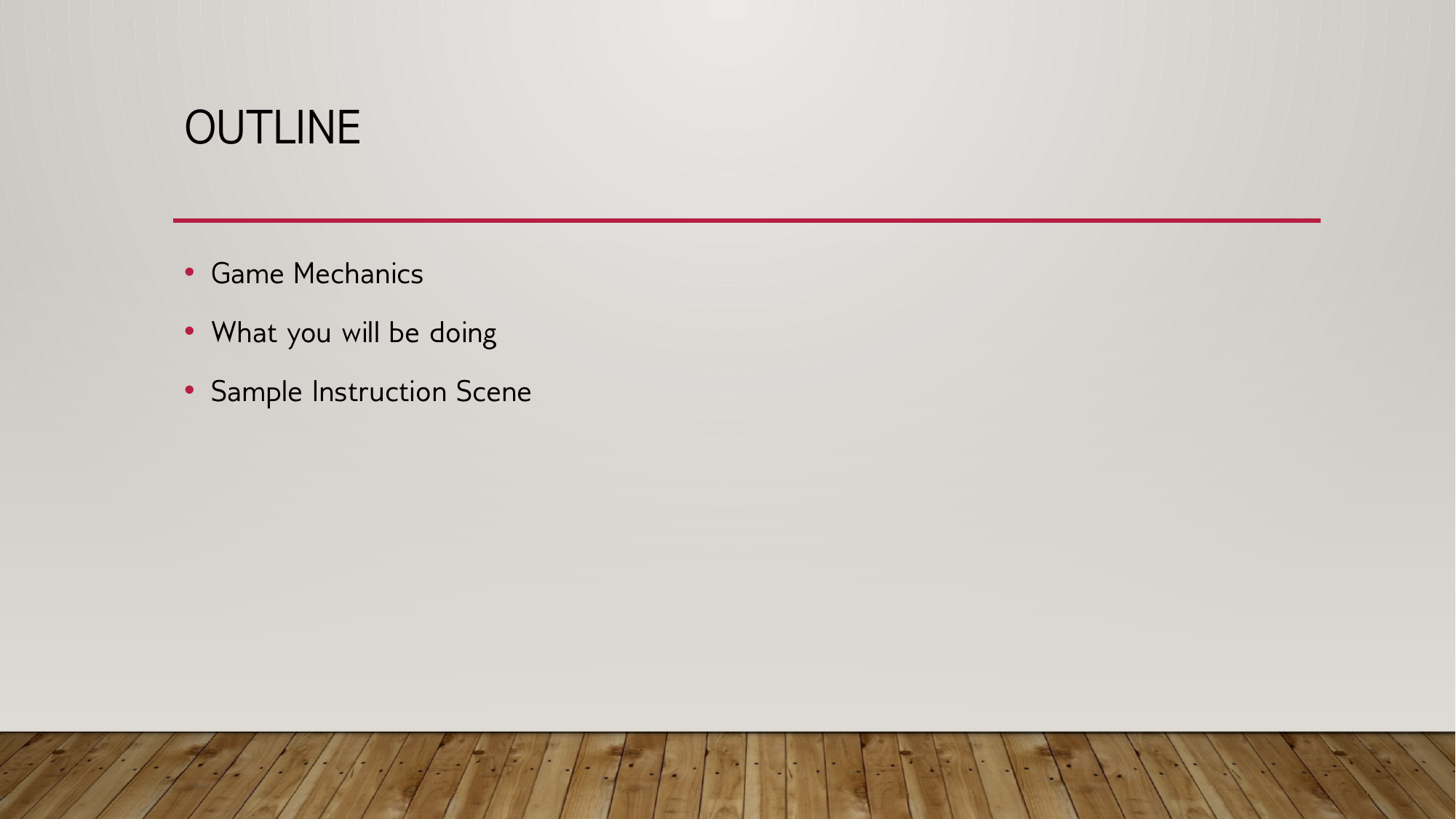

# Outline
Game Mechanics
What you will be doing
Sample Instruction Scene